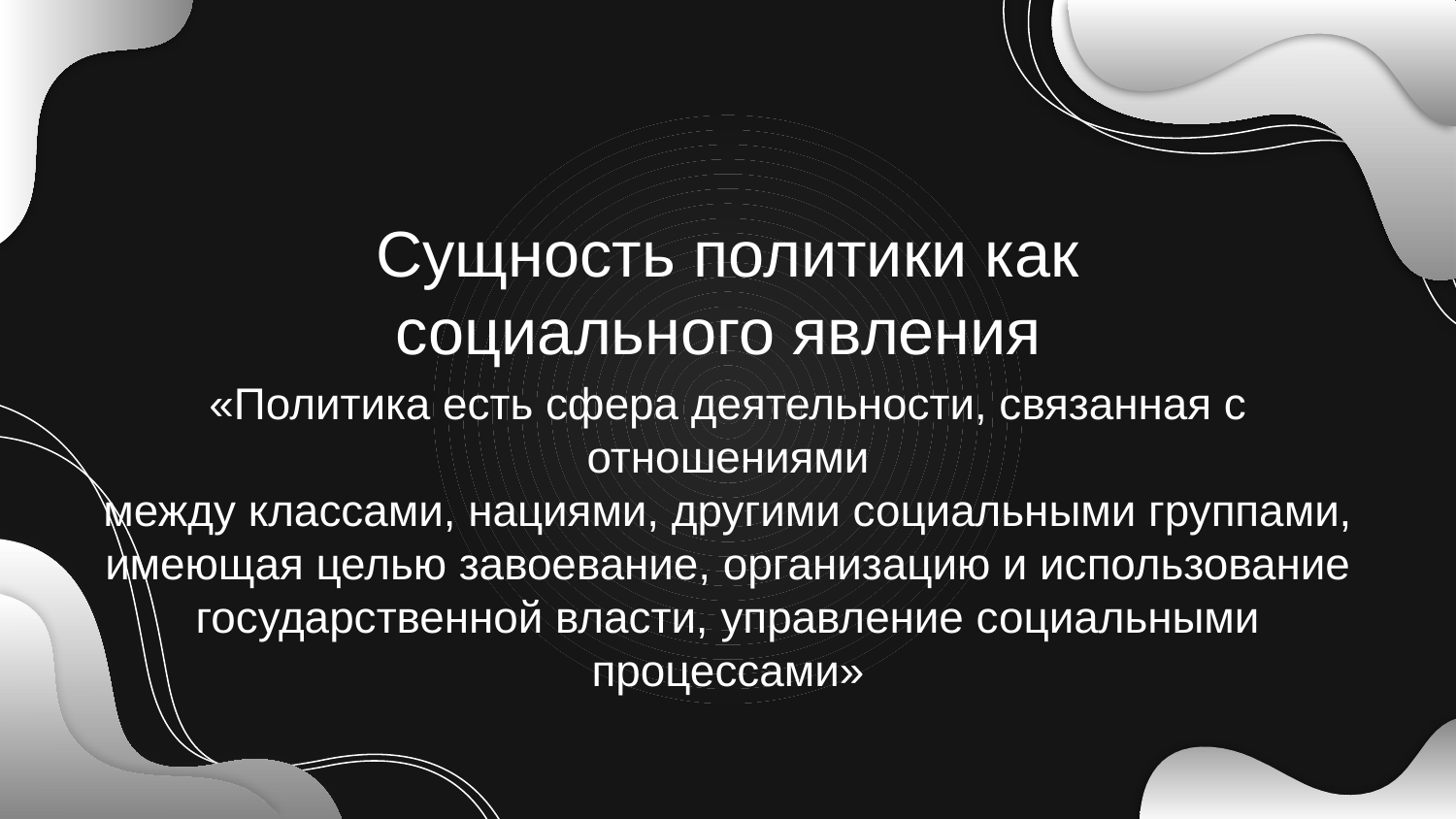

# Сущность политики как социального явления
«Политика есть сфера деятельности, связанная с отношениями
между классами, нациями, другими социальными группами,
имеющая целью завоевание, организацию и использование государственной власти, управление социальными процессами»